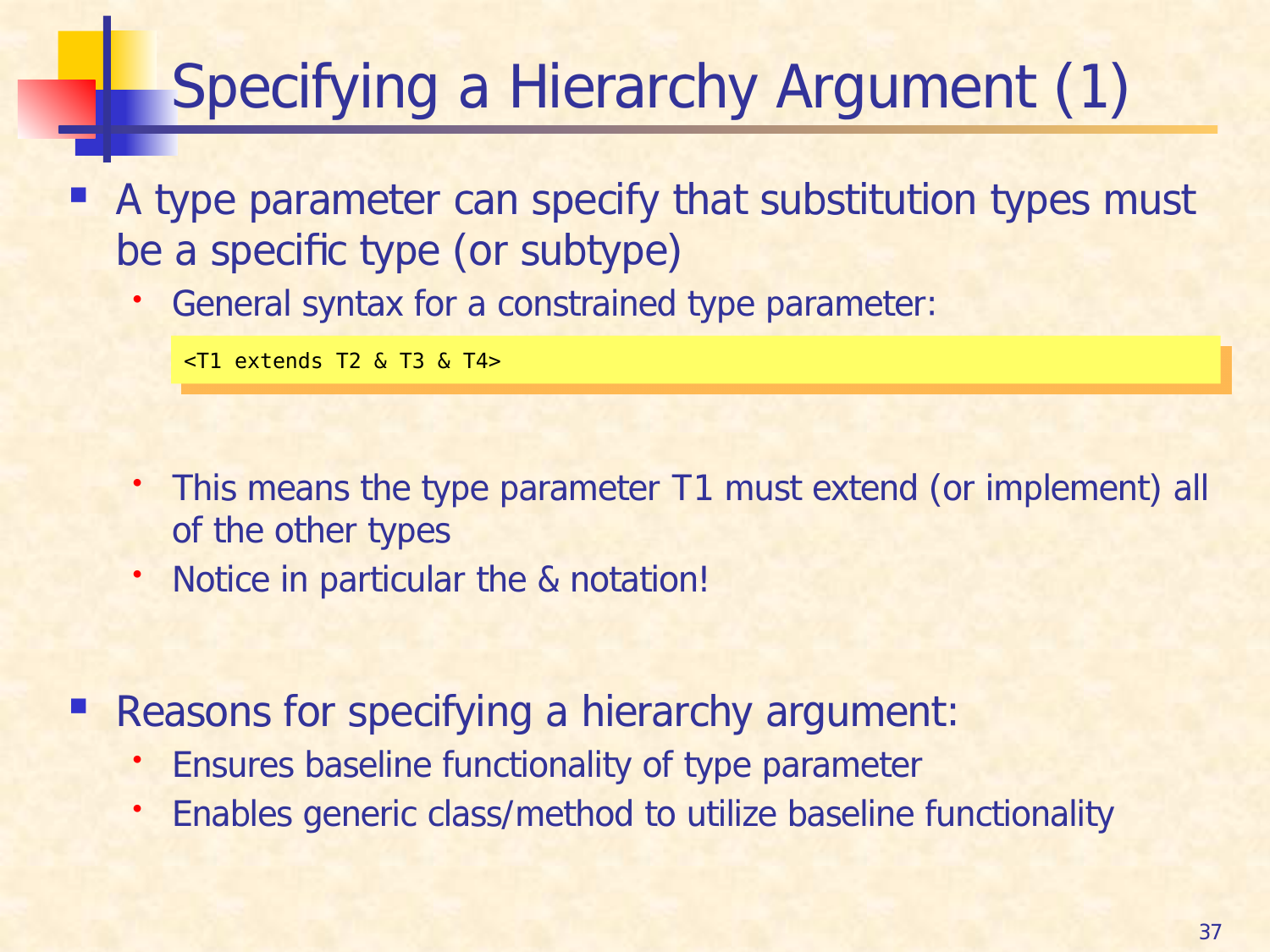

# Specifying a Hierarchy Argument (1)
A type parameter can specify that substitution types must be a specific type (or subtype)
General syntax for a constrained type parameter:

This means the type parameter T1 must extend (or implement) all of the other types
Notice in particular the & notation!

Reasons for specifying a hierarchy argument:
Ensures baseline functionality of type parameter
Enables generic class/method to utilize baseline functionality

<T1 extends T2 & T3 & T4>
37